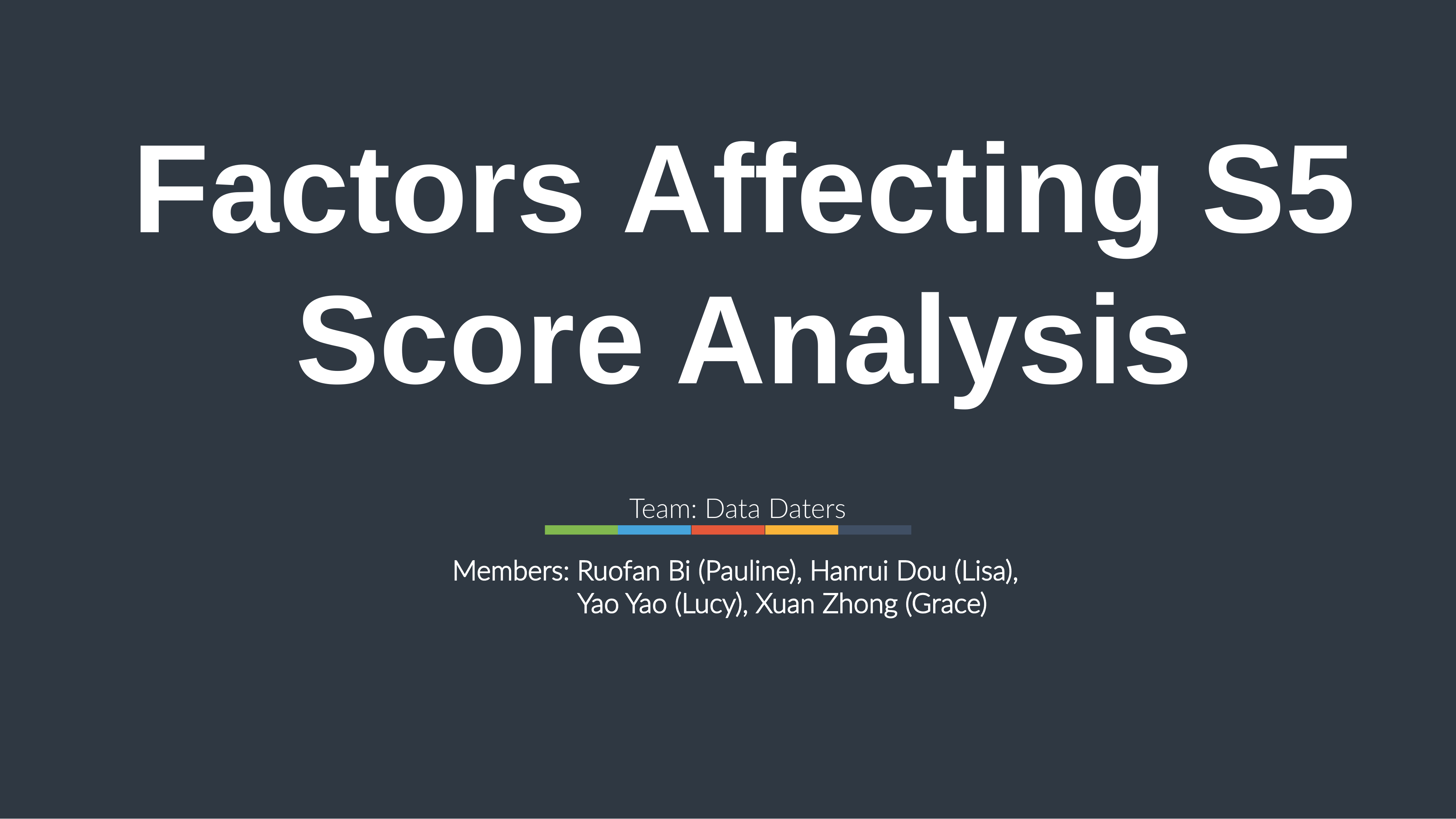

Factors Affecting S5 Score Analysis
Team: Data Daters

Members: Ruofan Bi (Pauline), Hanrui Dou (Lisa),
                 Yao Yao (Lucy), Xuan Zhong (Grace)